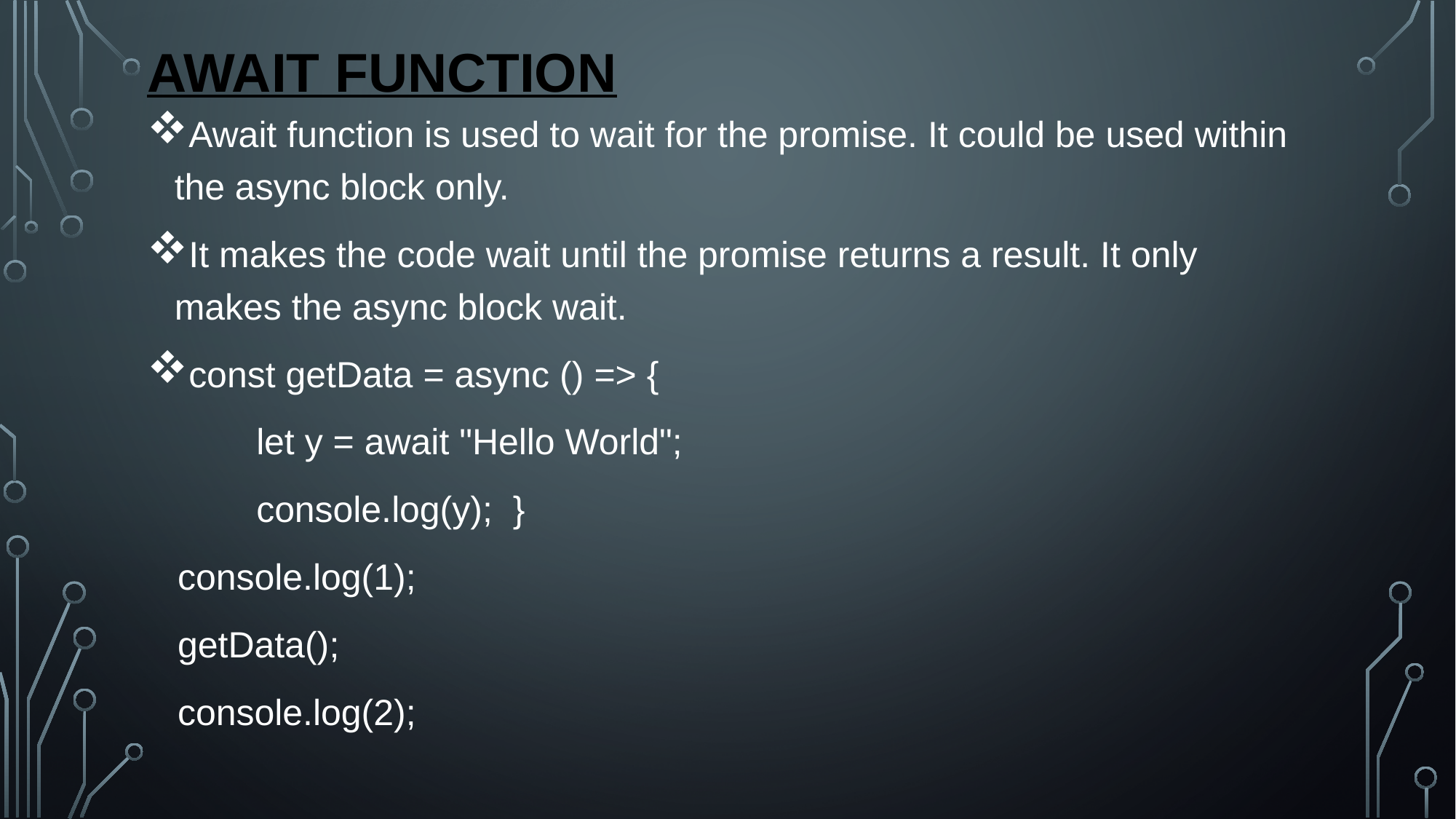

# Await function
Await function is used to wait for the promise. It could be used within the async block only.
It makes the code wait until the promise returns a result. It only makes the async block wait.
const getData = async () => {
	let y = await "Hello World";
	console.log(y);  }
   console.log(1);
   getData();
   console.log(2);